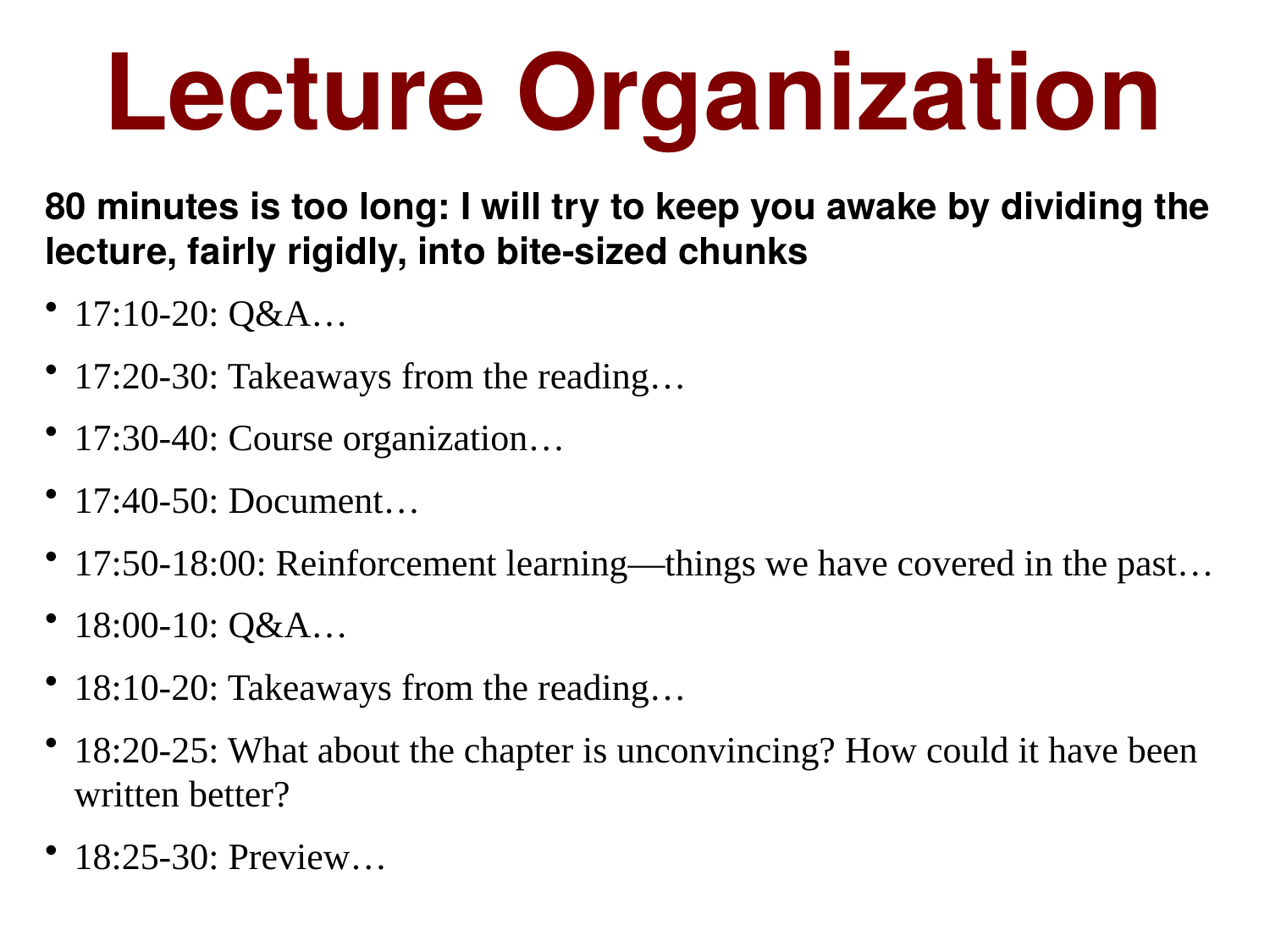

Lecture Organization
80 minutes is too long: I will try to keep you awake by dividing the lecture, fairly rigidly, into bite-sized chunks
17:10-20: Q&A…
17:20-30: Takeaways from the reading…
17:30-40: Course organization…
17:40-50: Document…
17:50-18:00: Reinforcement learning—things we have covered in the past…
18:00-10: Q&A…
18:10-20: Takeaways from the reading…
18:20-25: What about the chapter is unconvincing? How could it have been written better?
18:25-30: Preview…